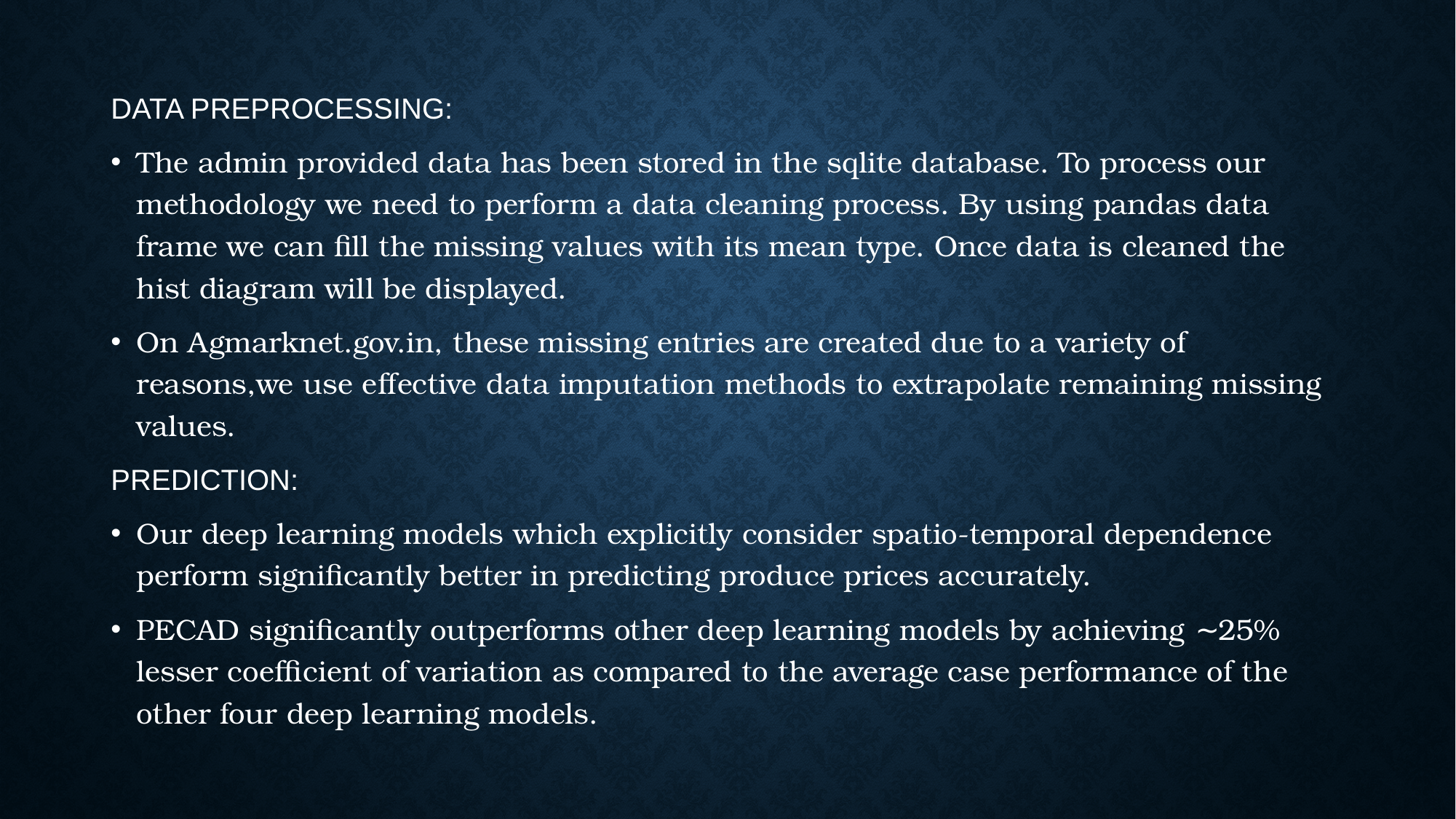

DATA PREPROCESSING:
The admin provided data has been stored in the sqlite database. To process our methodology we need to perform a data cleaning process. By using pandas data frame we can fill the missing values with its mean type. Once data is cleaned the hist diagram will be displayed.
On Agmarknet.gov.in, these missing entries are created due to a variety of reasons,we use effective data imputation methods to extrapolate remaining missing values.
PREDICTION:
Our deep learning models which explicitly consider spatio-temporal dependence perform significantly better in predicting produce prices accurately.
PECAD significantly outperforms other deep learning models by achieving ∼25% lesser coefficient of variation as compared to the average case performance of the other four deep learning models.